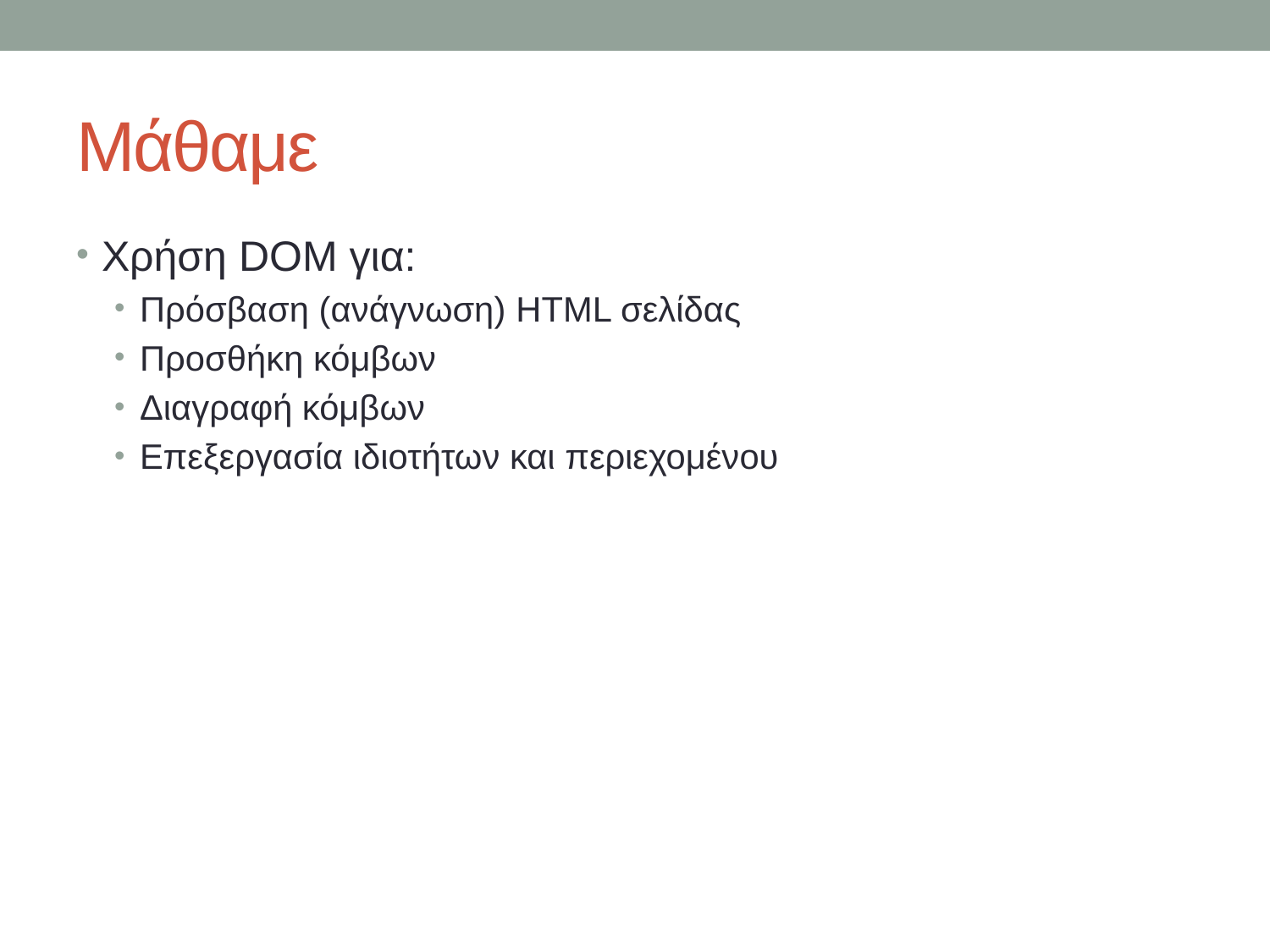

# Μάθαμε
Χρήση DOM για:
Πρόσβαση (ανάγνωση) HTML σελίδας
Προσθήκη κόμβων
Διαγραφή κόμβων
Επεξεργασία ιδιοτήτων και περιεχομένου